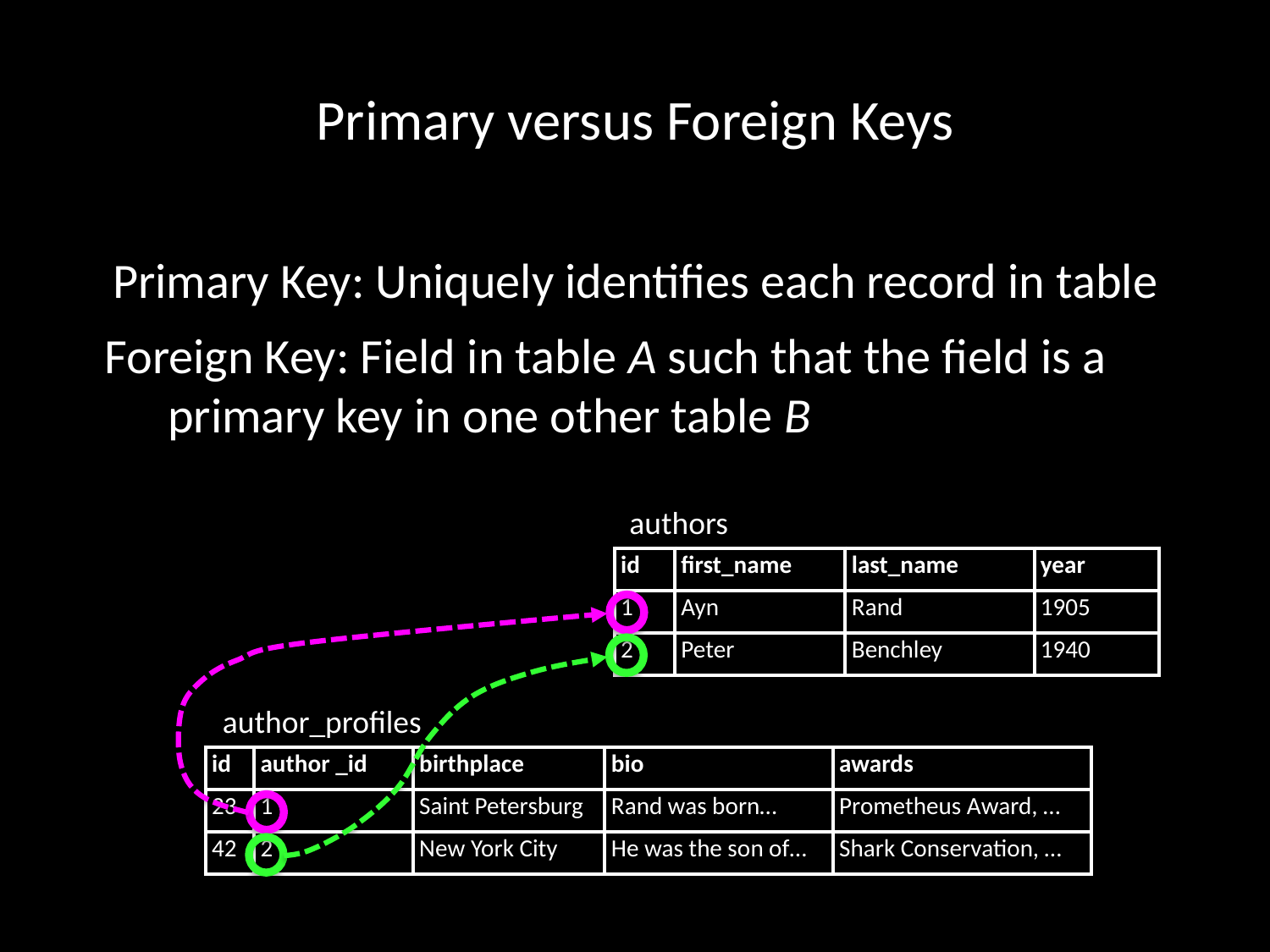

# Primary versus Foreign Keys
Primary Key: Uniquely identifies each record in table
Foreign Key: Field in table A such that the field is a primary key in one other table B
authors
| id | first\_name | last\_name | year |
| --- | --- | --- | --- |
| 1 | Ayn | Rand | 1905 |
| 2 | Peter | Benchley | 1940 |

author_profiles
| id | author \_id | birthplace | bio | awards |
| --- | --- | --- | --- | --- |
| 23 | 1 | Saint Petersburg | Rand was born… | Prometheus Award, … |
| 42 | 2 | New York City | He was the son of… | Shark Conservation, … |